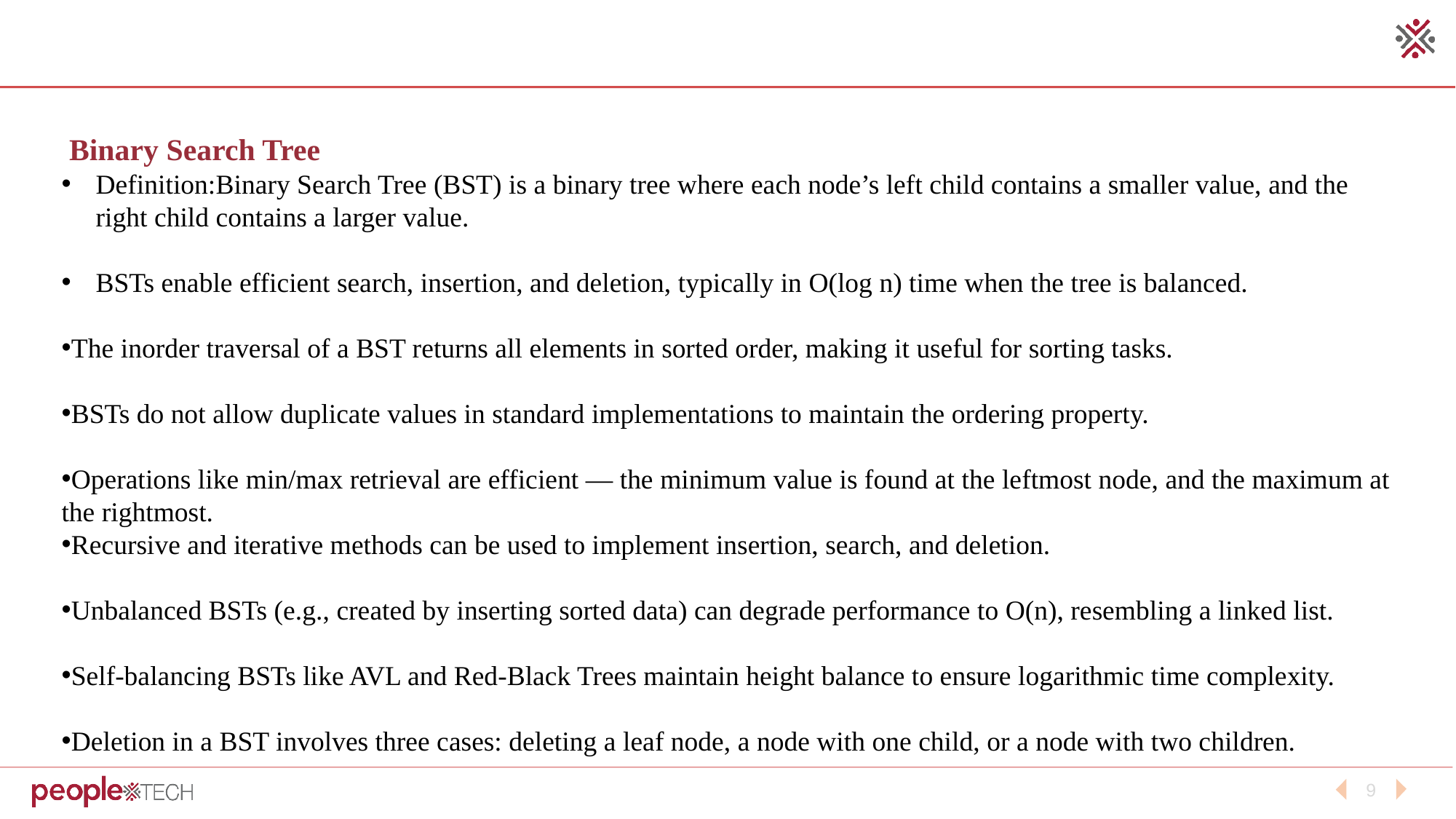

Binary Search Tree
Definition:Binary Search Tree (BST) is a binary tree where each node’s left child contains a smaller value, and the right child contains a larger value.

BSTs enable efficient search, insertion, and deletion, typically in O(log n) time when the tree is balanced.

The inorder traversal of a BST returns all elements in sorted order, making it useful for sorting tasks.

BSTs do not allow duplicate values in standard implementations to maintain the ordering property.

Operations like min/max retrieval are efficient — the minimum value is found at the leftmost node, and the maximum at the rightmost.
Recursive and iterative methods can be used to implement insertion, search, and deletion.

Unbalanced BSTs (e.g., created by inserting sorted data) can degrade performance to O(n), resembling a linked list.

Self-balancing BSTs like AVL and Red-Black Trees maintain height balance to ensure logarithmic time complexity.

Deletion in a BST involves three cases: deleting a leaf node, a node with one child, or a node with two children.